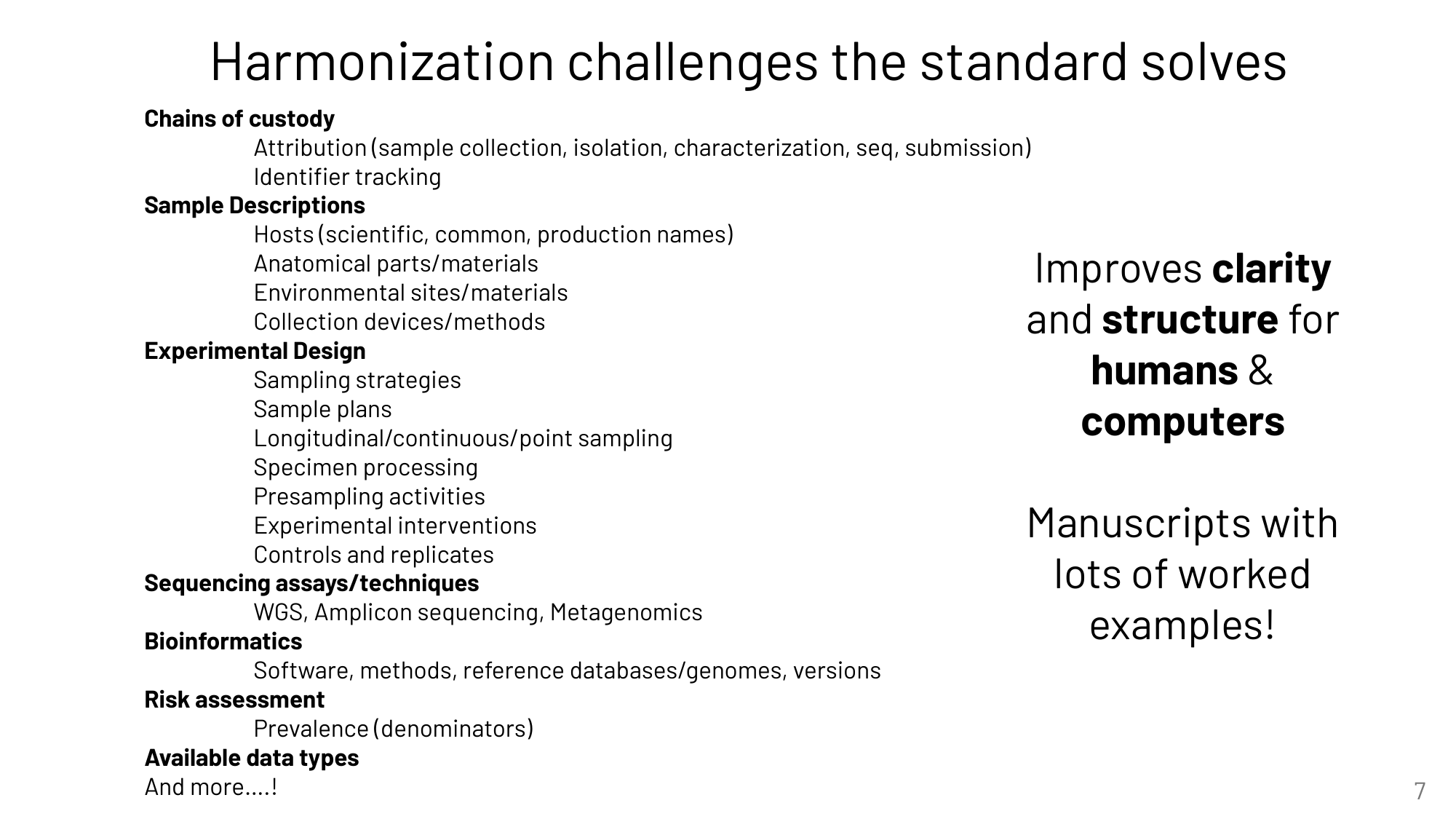

Harmonization challenges the standard solves
Chains of custody
	Attribution (sample collection, isolation, characterization, seq, submission)
	Identifier tracking
Sample Descriptions
	Hosts (scientific, common, production names)
	Anatomical parts/materials
	Environmental sites/materials
	Collection devices/methods
Experimental Design
	Sampling strategies
	Sample plans
	Longitudinal/continuous/point sampling
	Specimen processing
	Presampling activities
	Experimental interventions
	Controls and replicates
Sequencing assays/techniques
	WGS, Amplicon sequencing, Metagenomics
Bioinformatics
	Software, methods, reference databases/genomes, versions
Risk assessment
	Prevalence (denominators)
Available data types
And more….!
Improves clarity and structure for humans & computers

Manuscripts with lots of worked examples!
7